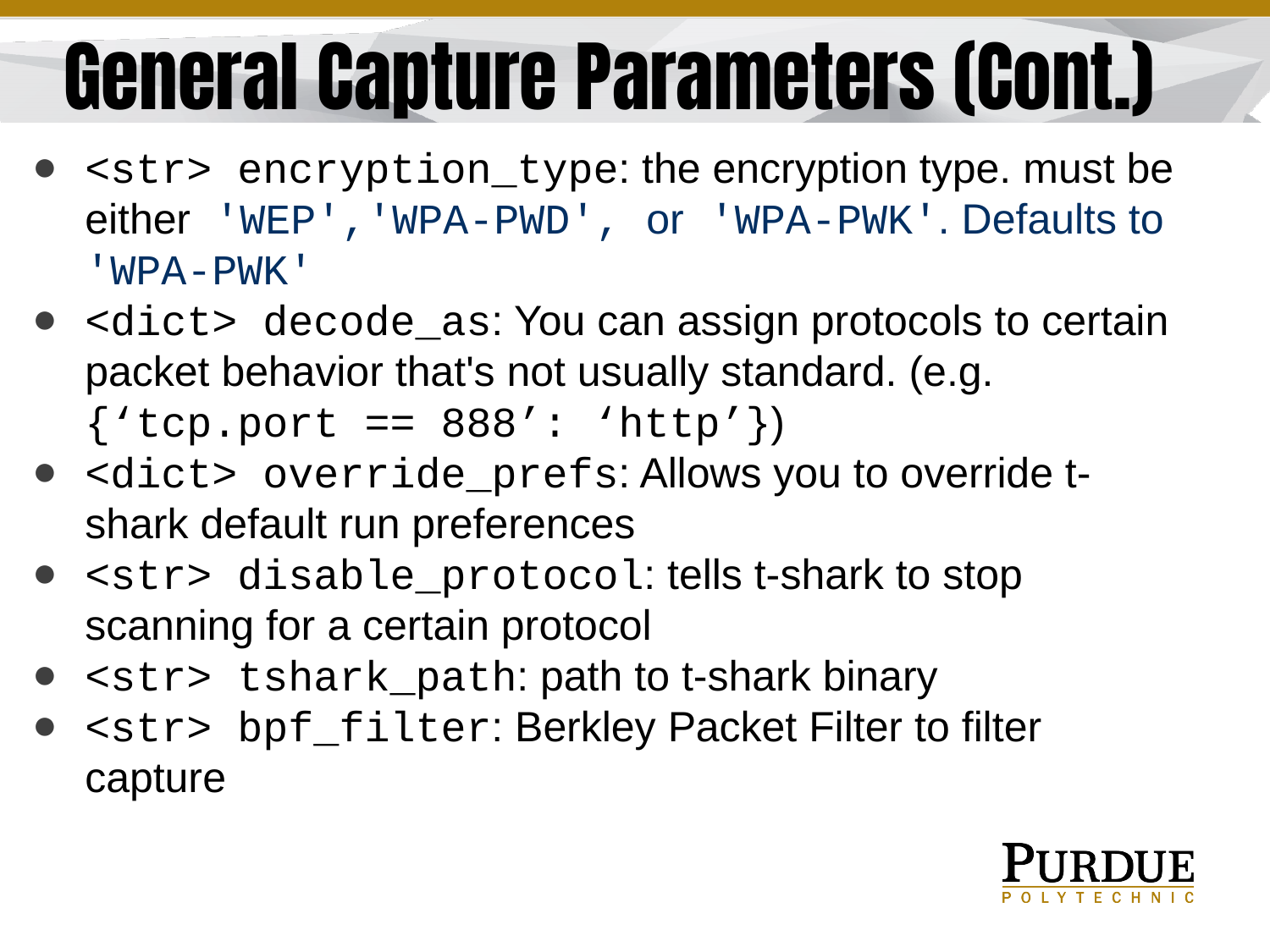

General Capture Parameters (Cont.)
<str> encryption_type: the encryption type. must be either  'WEP','WPA-PWD', or 'WPA-PWK'. Defaults to 'WPA-PWK'
<dict> decode_as: You can assign protocols to certain packet behavior that's not usually standard. (e.g. {‘tcp.port == 888’: ‘http’})
<dict> override_prefs: Allows you to override t-shark default run preferences
<str> disable_protocol: tells t-shark to stop scanning for a certain protocol
<str> tshark_path: path to t-shark binary
<str> bpf_filter: Berkley Packet Filter to filter capture